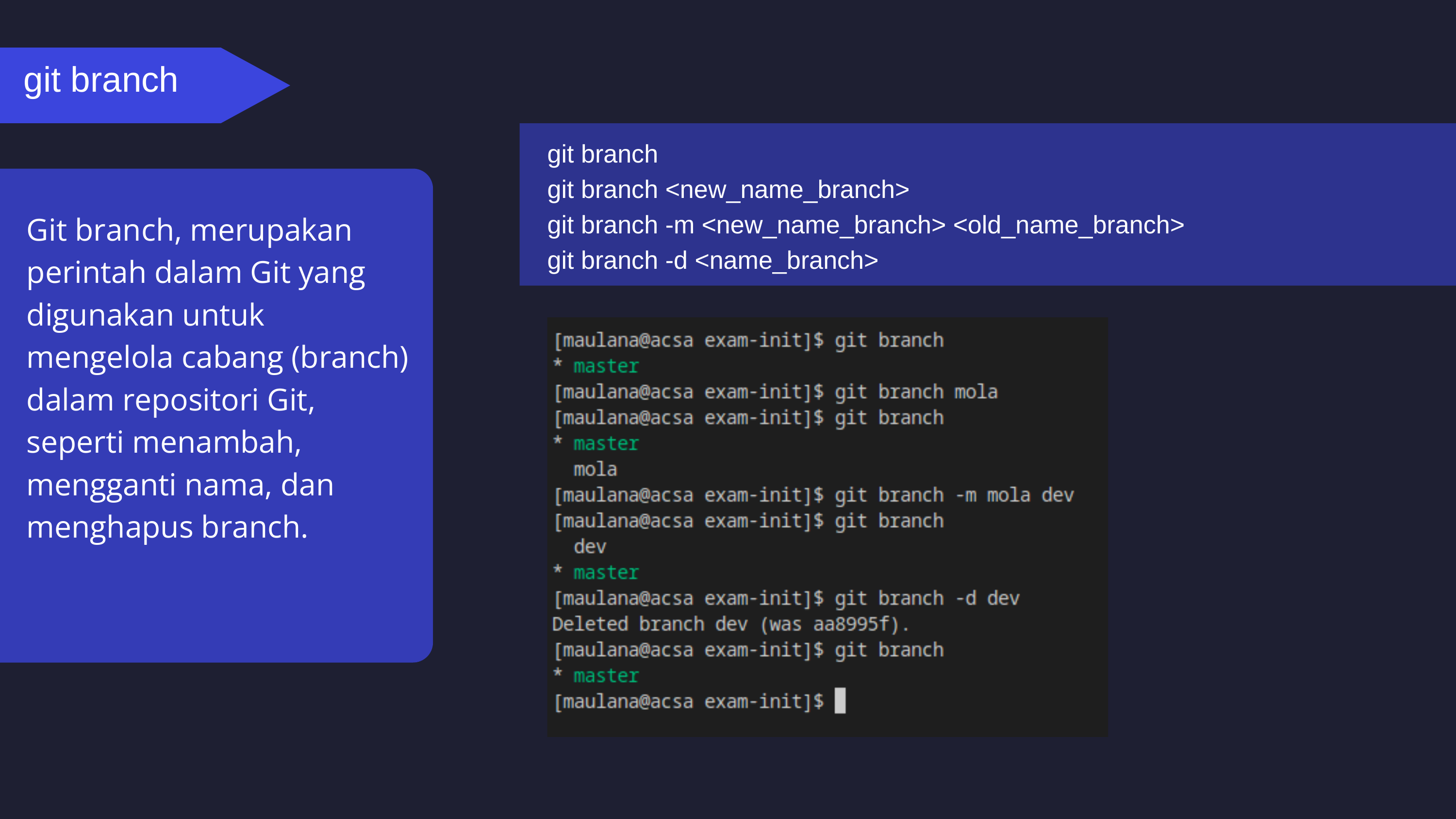

git branch

git branch
git branch <new_name_branch>
git branch -m <new_name_branch> <old_name_branch>
git branch -d <name_branch>

Git branch, merupakan perintah dalam Git yang digunakan untuk mengelola cabang (branch) dalam repositori Git, seperti menambah, mengganti nama, dan menghapus branch.